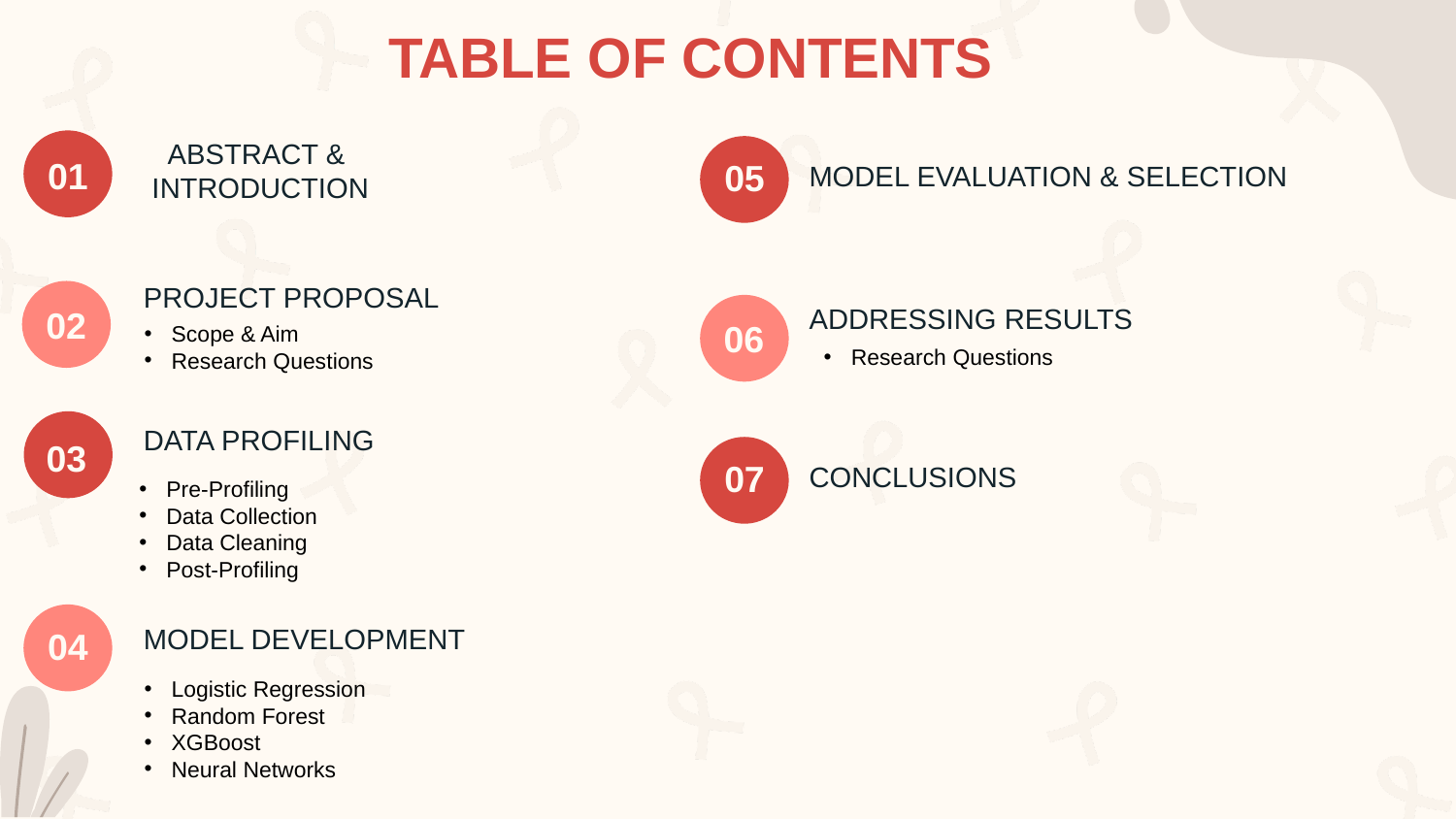

# TABLE OF CONTENTS

ABSTRACT &
 INTRODUCTION
MODEL EVALUATION & SELECTION
05
01
PROJECT PROPOSAL

ADDRESSING RESULTS

02
06
Scope & Aim
Research Questions
Research Questions
DATA PROFILING

03

CONCLUSIONS
07
Pre-Profiling
Data Collection
Data Cleaning
Post-Profiling

MODEL DEVELOPMENT
04
Logistic Regression
Random Forest
XGBoost
Neural Networks